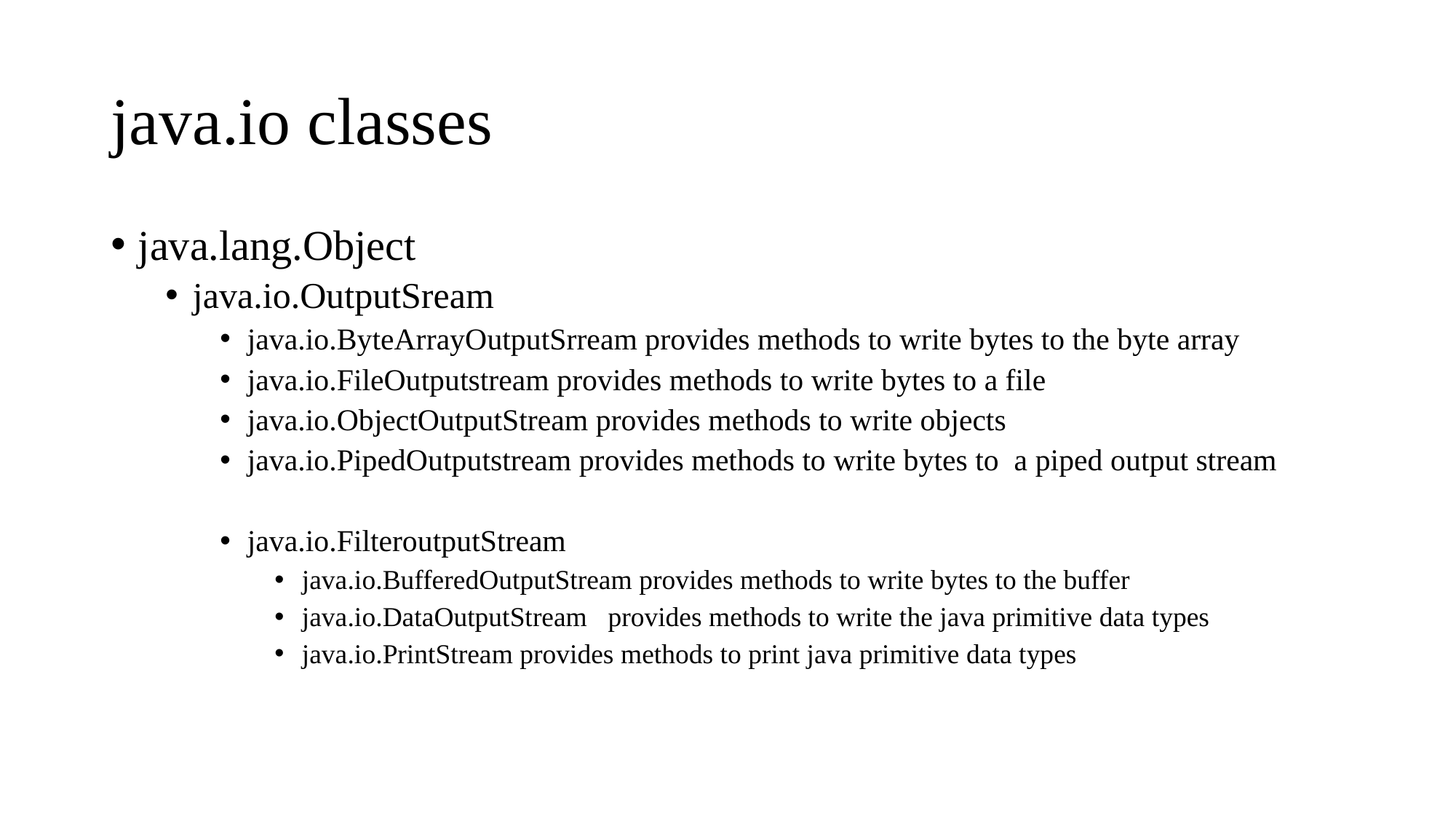

# java.io classes
java.lang.Object
java.io.OutputSream
java.io.ByteArrayOutputSrream provides methods to write bytes to the byte array
java.io.FileOutputstream provides methods to write bytes to a file
java.io.ObjectOutputStream provides methods to write objects
java.io.PipedOutputstream provides methods to write bytes to  a piped output stream

java.io.FilteroutputStream
java.io.BufferedOutputStream provides methods to write bytes to the buffer
java.io.DataOutputStream   provides methods to write the java primitive data types
java.io.PrintStream provides methods to print java primitive data types